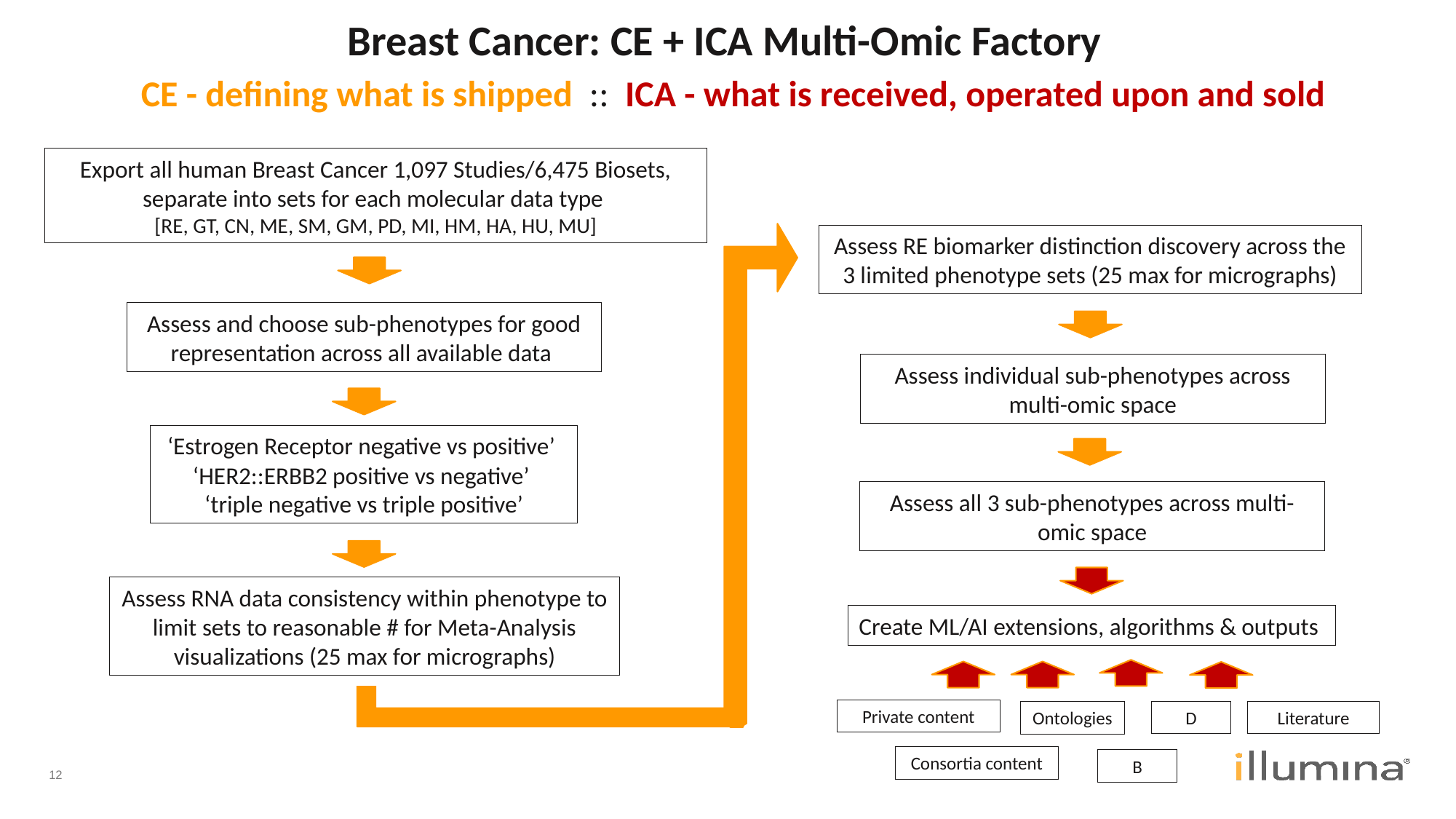

Breast Cancer: CE + ICA Multi-Omic Factory
CE - defining what is shipped  ::  ICA - what is received, operated upon and sold
Export all human Breast Cancer 1,097 Studies/6,475 Biosets, separate into sets for each molecular data type
[RE, GT, CN, ME, SM, GM, PD, MI, HM, HA, HU, MU]

Assess RE biomarker distinction discovery across the 3 limited phenotype sets (25 max for micrographs)

Assess and choose sub-phenotypes for good representation across all available data

Assess individual sub-phenotypes across multi-omic space

‘Estrogen Receptor negative vs positive’
‘HER2::ERBB2 positive vs negative’
‘triple negative vs triple positive’

Assess all 3 sub-phenotypes across multi-omic space

Assess RNA data consistency within phenotype to limit sets to reasonable # for Meta-Analysis visualizations (25 max for micrographs)
Create ML/AI extensions, algorithms & outputs

Private content
D
Literature
Ontologies
Consortia content
B